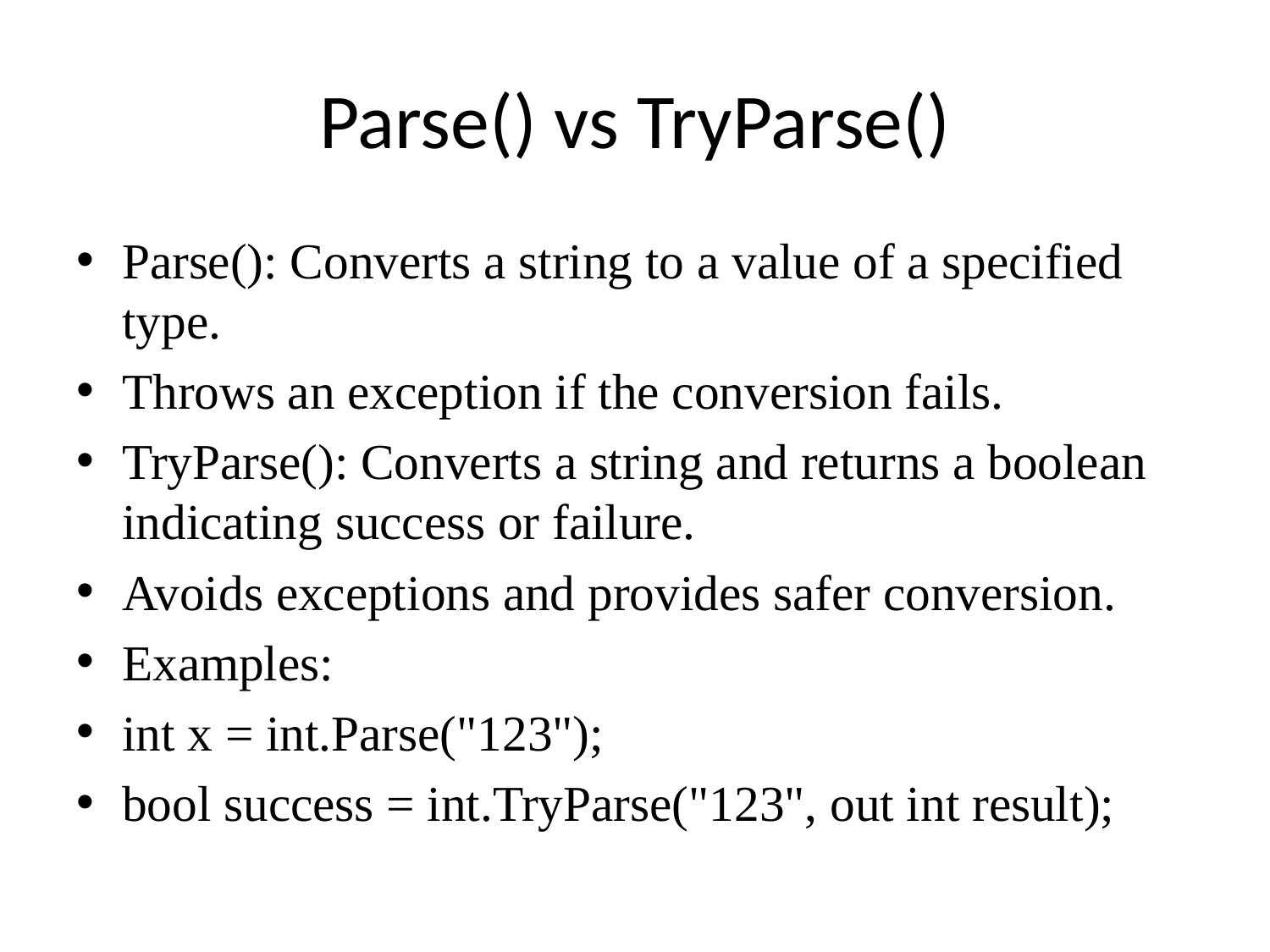

# Parse() vs TryParse()
Parse(): Converts a string to a value of a specified type.
Throws an exception if the conversion fails.
TryParse(): Converts a string and returns a boolean indicating success or failure.
Avoids exceptions and provides safer conversion.
Examples:
int x = int.Parse("123");
bool success = int.TryParse("123", out int result);